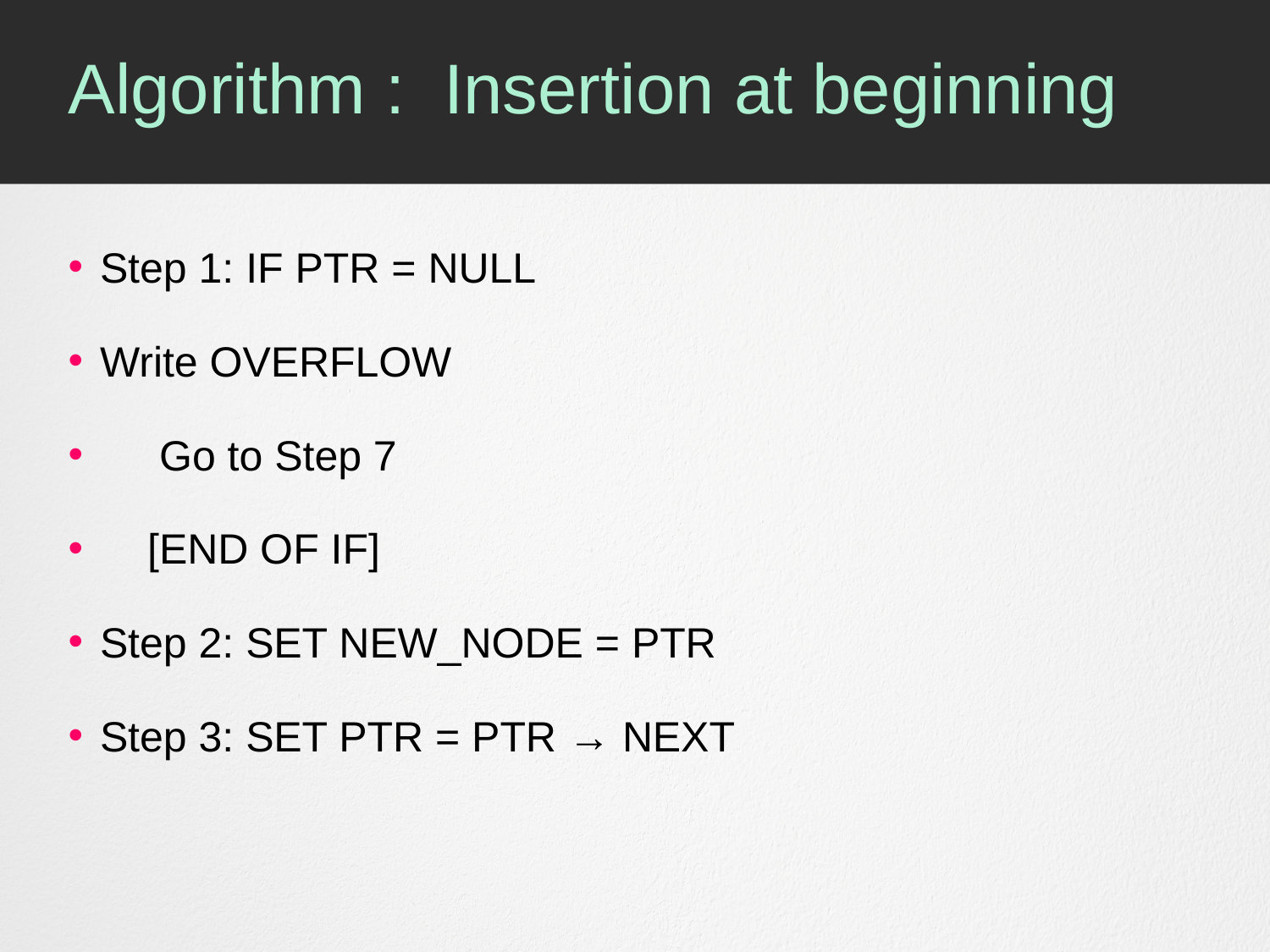

# Algorithm :  Insertion at beginning
Step 1: IF PTR = NULL
Write OVERFLOW
     Go to Step 7
    [END OF IF]
Step 2: SET NEW_NODE = PTR
Step 3: SET PTR = PTR → NEXT